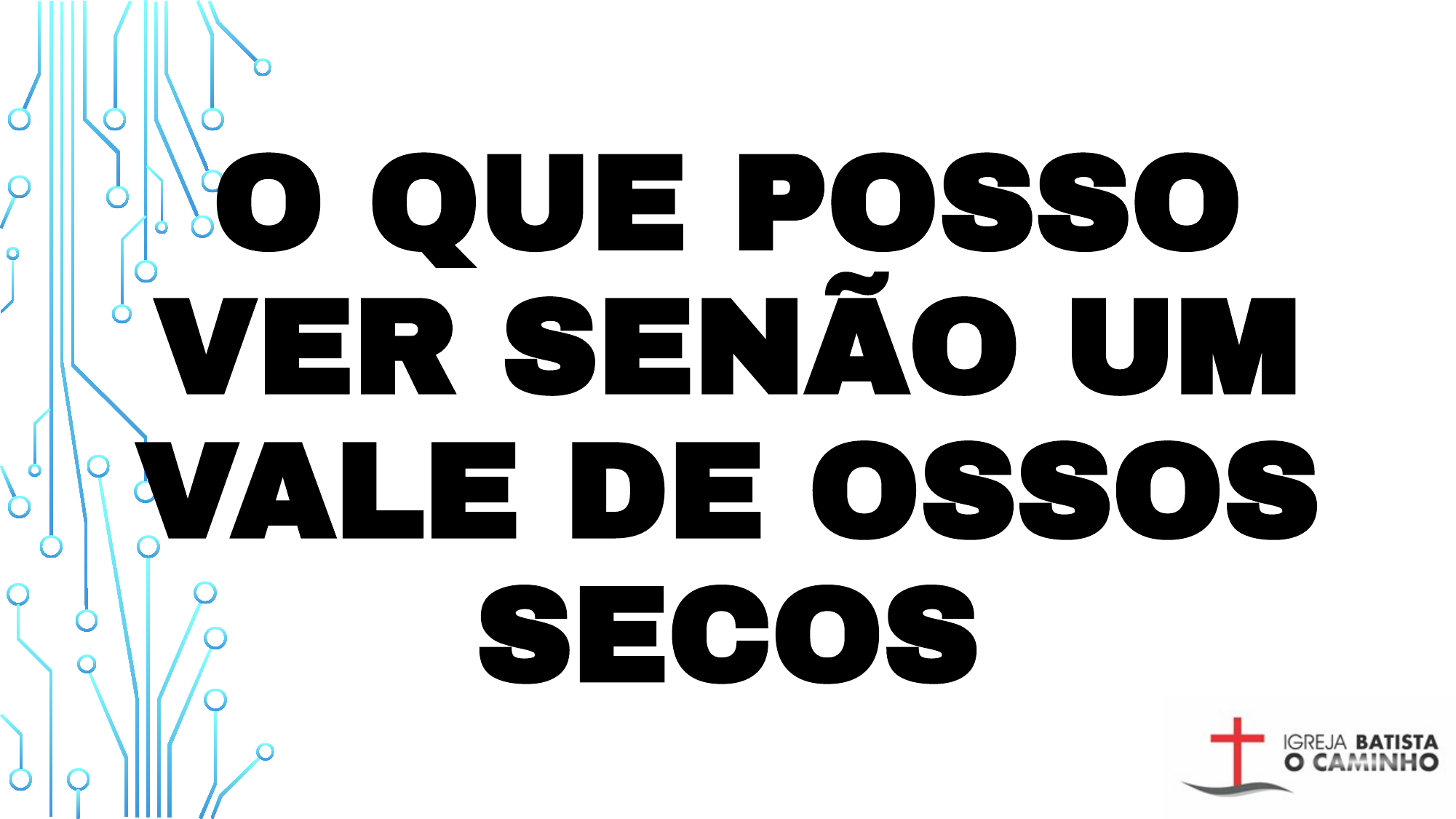

# O QUE POSSO VER SENÃO UM VALE DE OSSOS SECOS